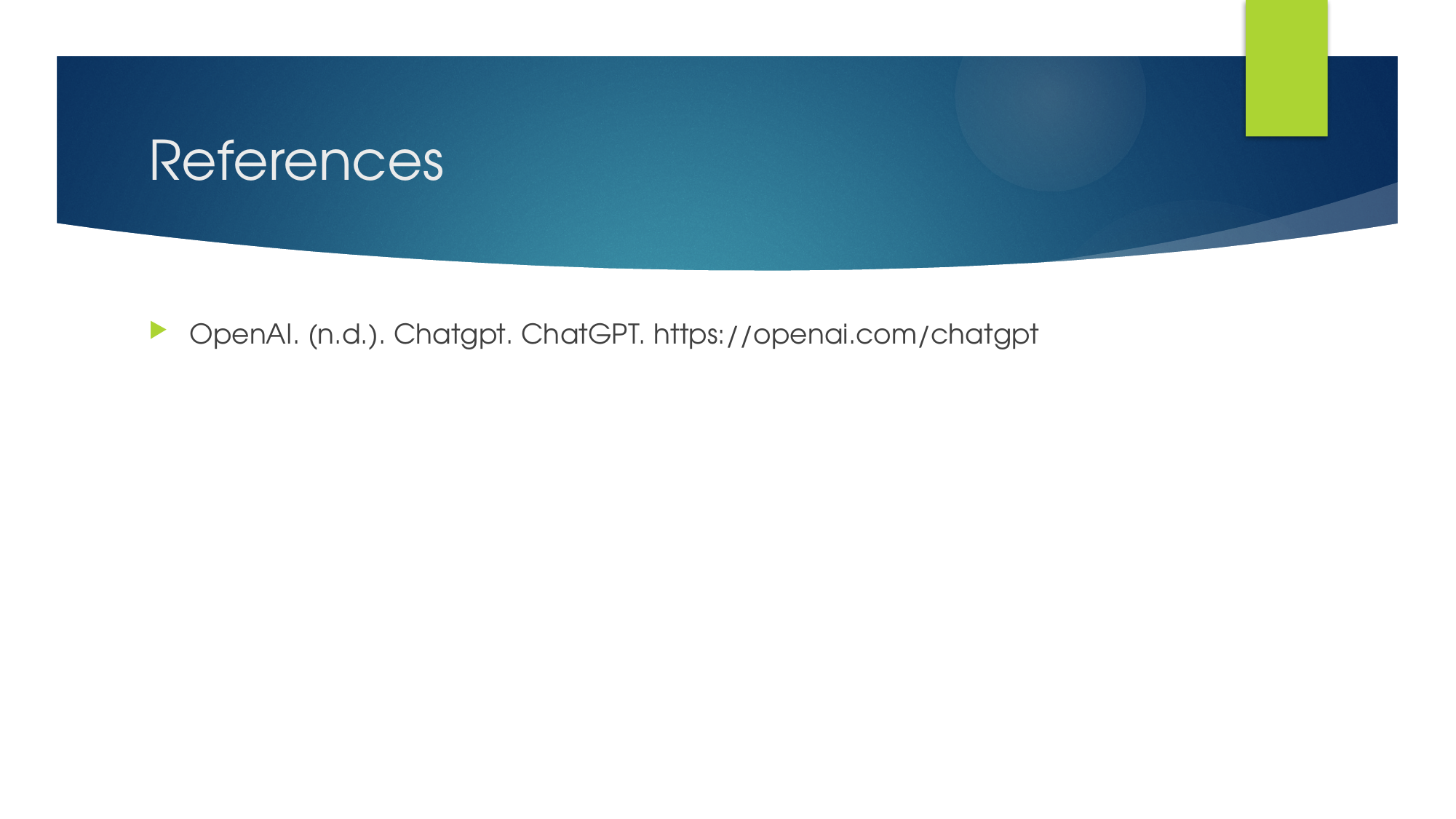

# References
OpenAI. (n.d.). Chatgpt. ChatGPT. https://openai.com/chatgpt